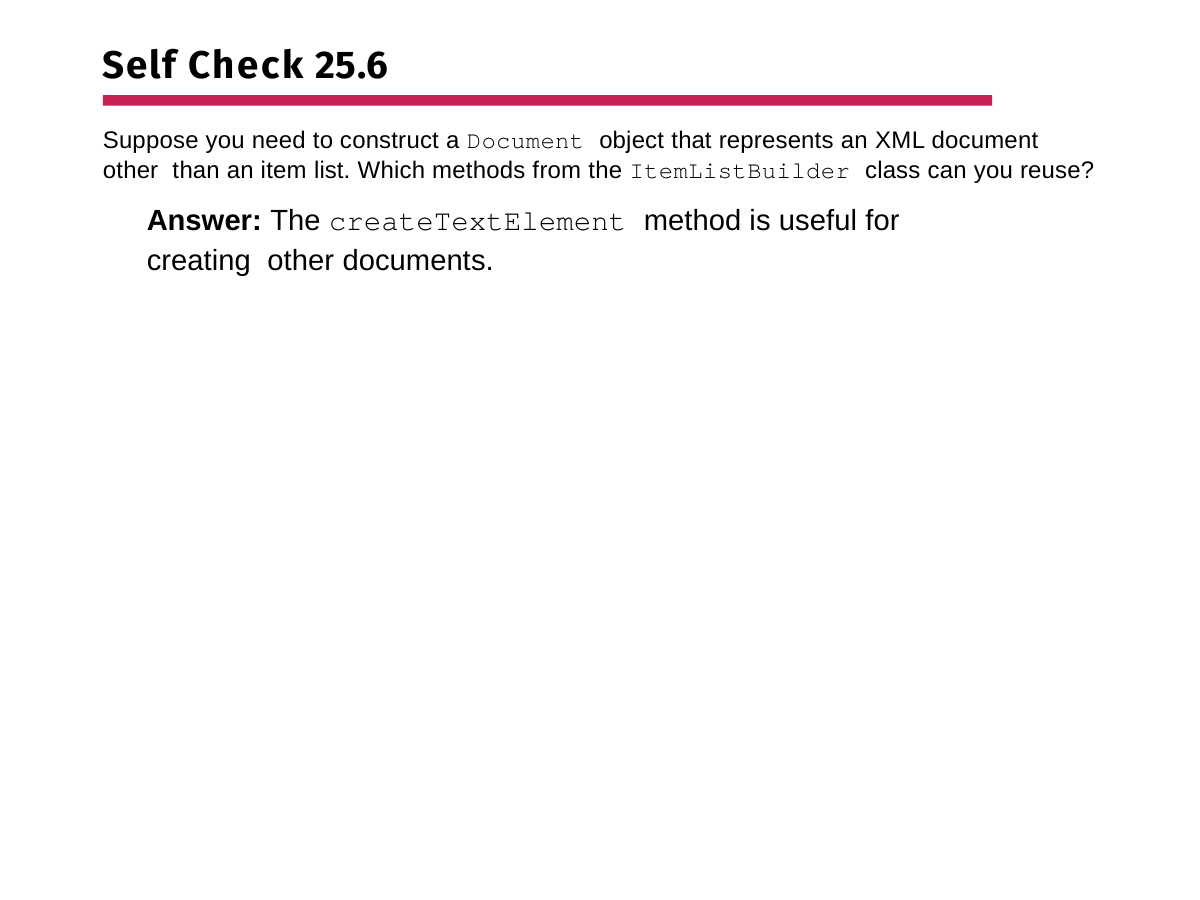

# Self Check 25.6

Suppose you need to construct a Document object that represents an XML document other  than an item list. Which methods from the ItemListBuilder class can you reuse?
Answer: The createTextElement method is useful for creating  other documents.